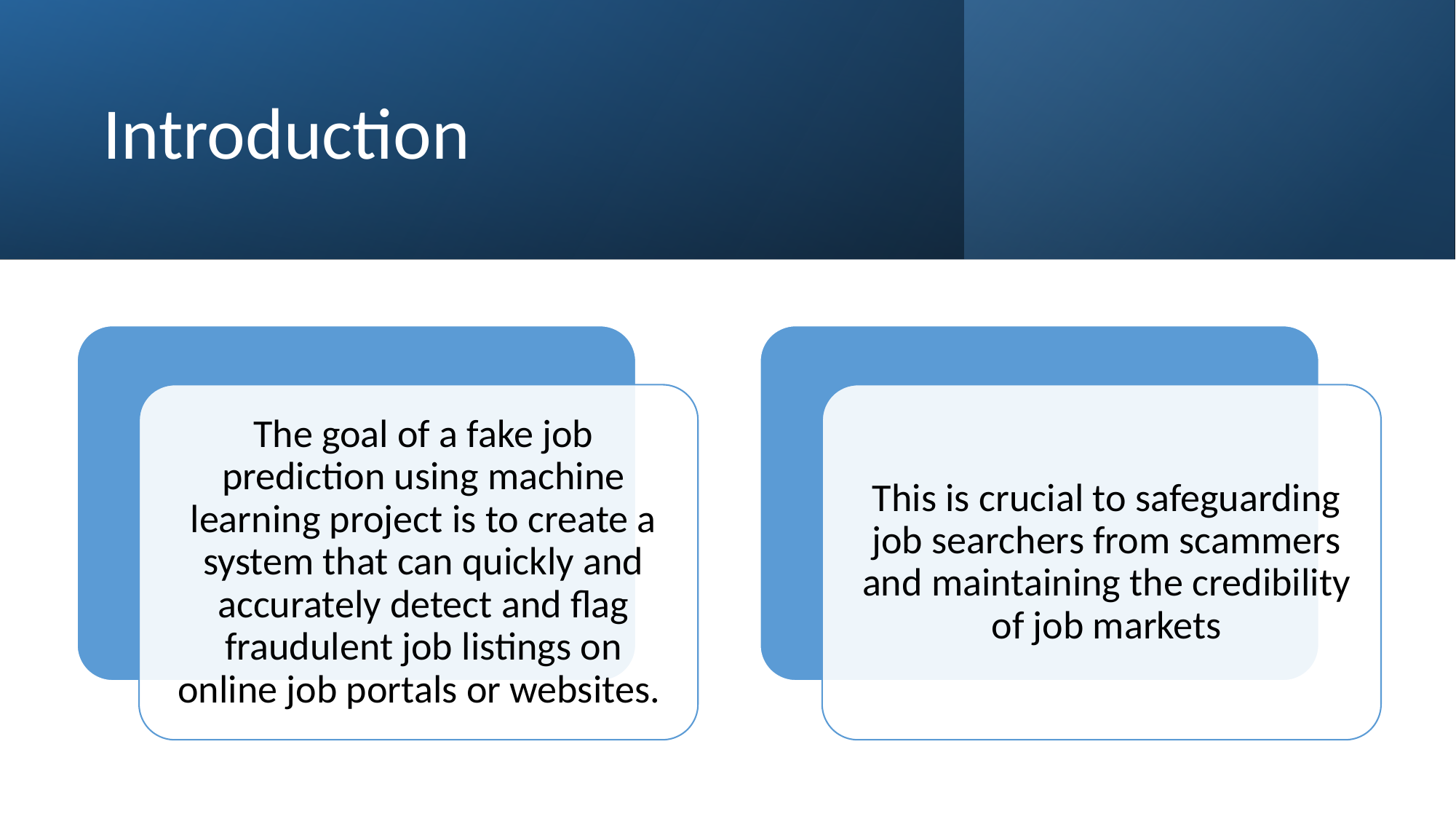

# Introduction
The goal of a fake job prediction using machine learning project is to create a system that can quickly and accurately detect and flag fraudulent job listings on online job portals or websites.
This is crucial to safeguarding job searchers from scammers and maintaining the credibility of job markets